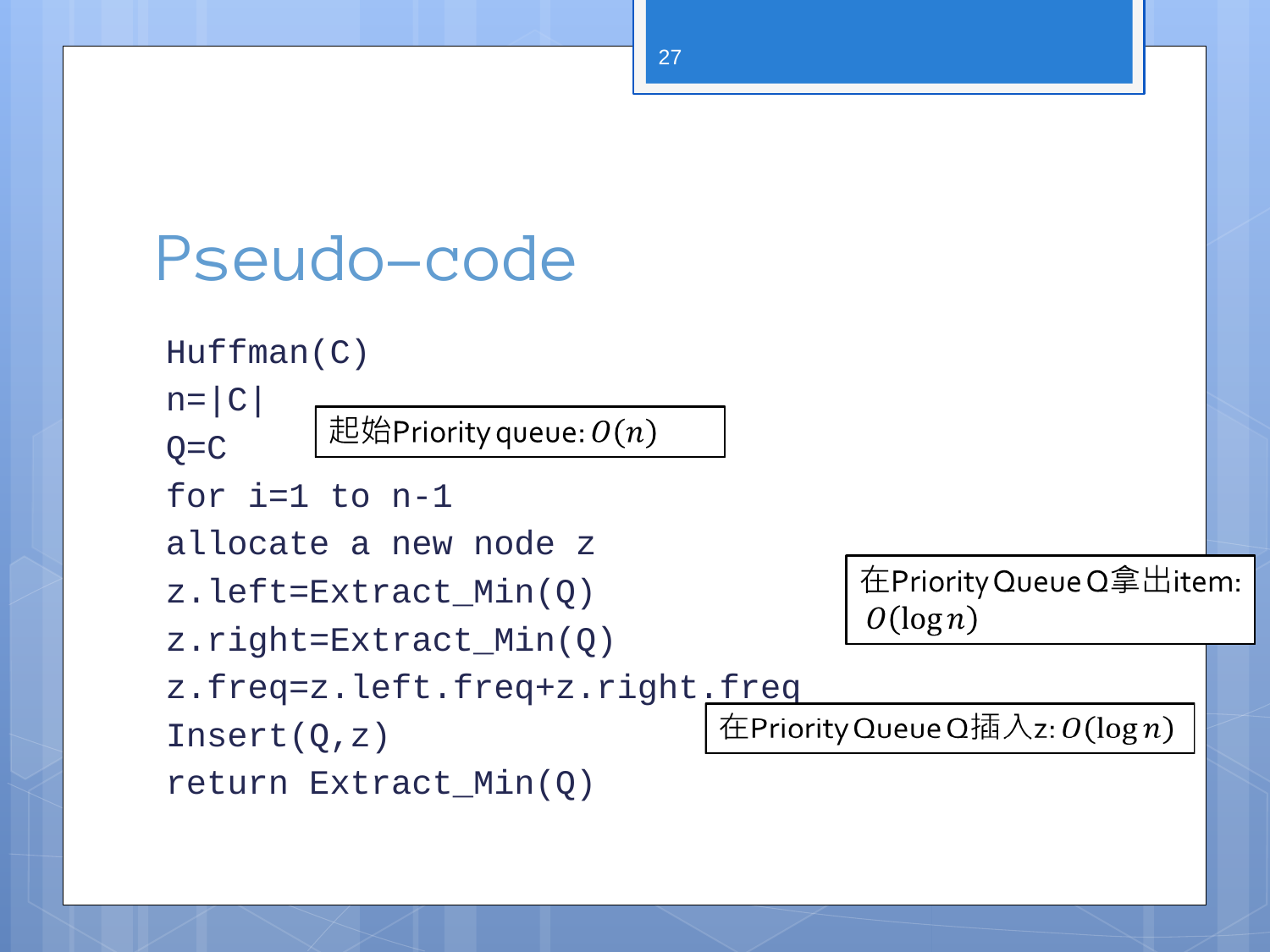

27
# Pseudo-code
Huffman(C)
n=|C|
Q=C
for i=1 to n-1
	allocate a new node z
	z.left=Extract_Min(Q)
	z.right=Extract_Min(Q)
	z.freq=z.left.freq+z.right.freq
	Insert(Q,z)
return Extract_Min(Q)